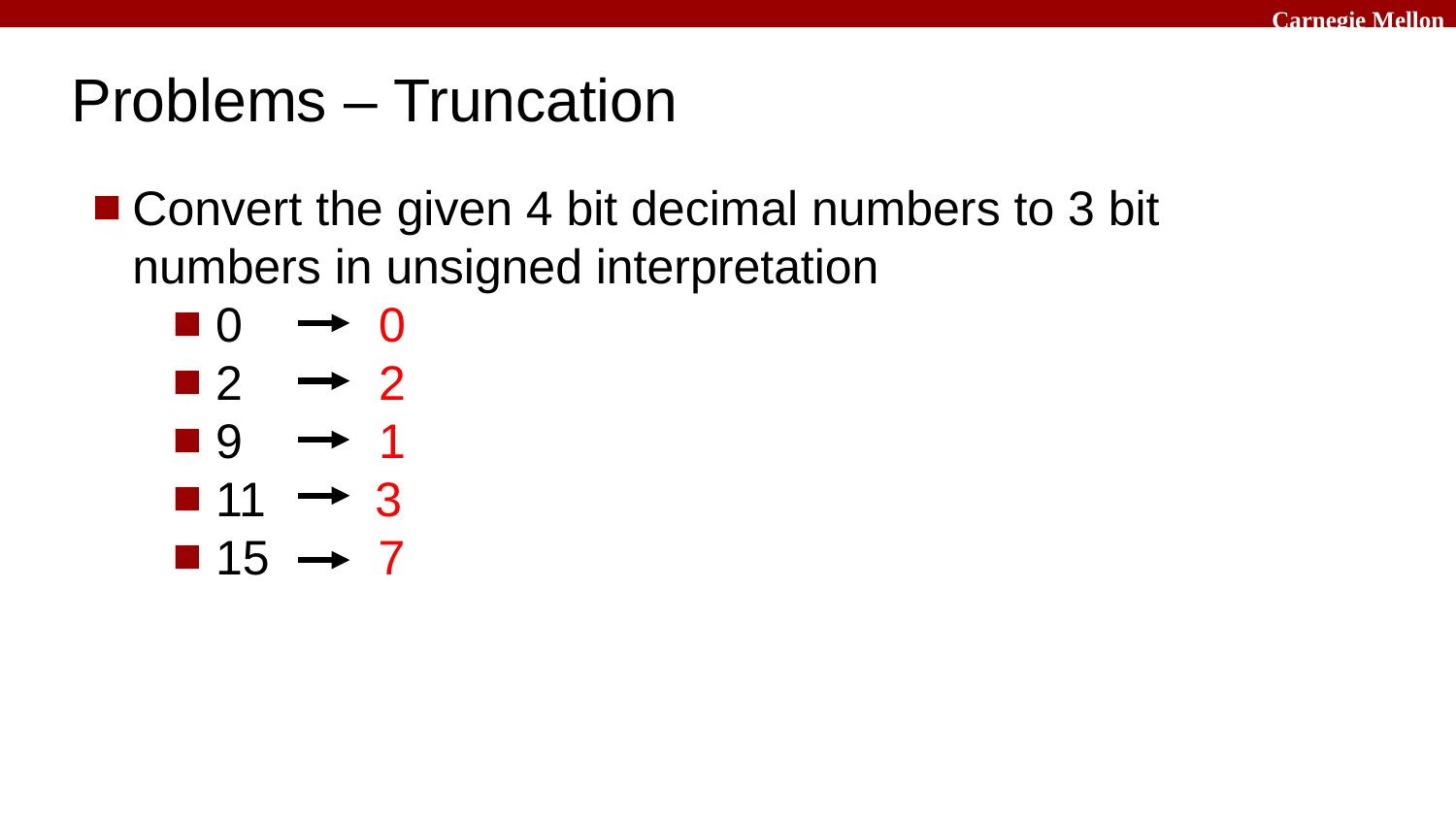

# Problems – Truncation
Convert the given 4 bit decimal numbers to 3 bit numbers in unsigned interpretation
 0          0
 2          2
 9          1
 11        3
 15        7